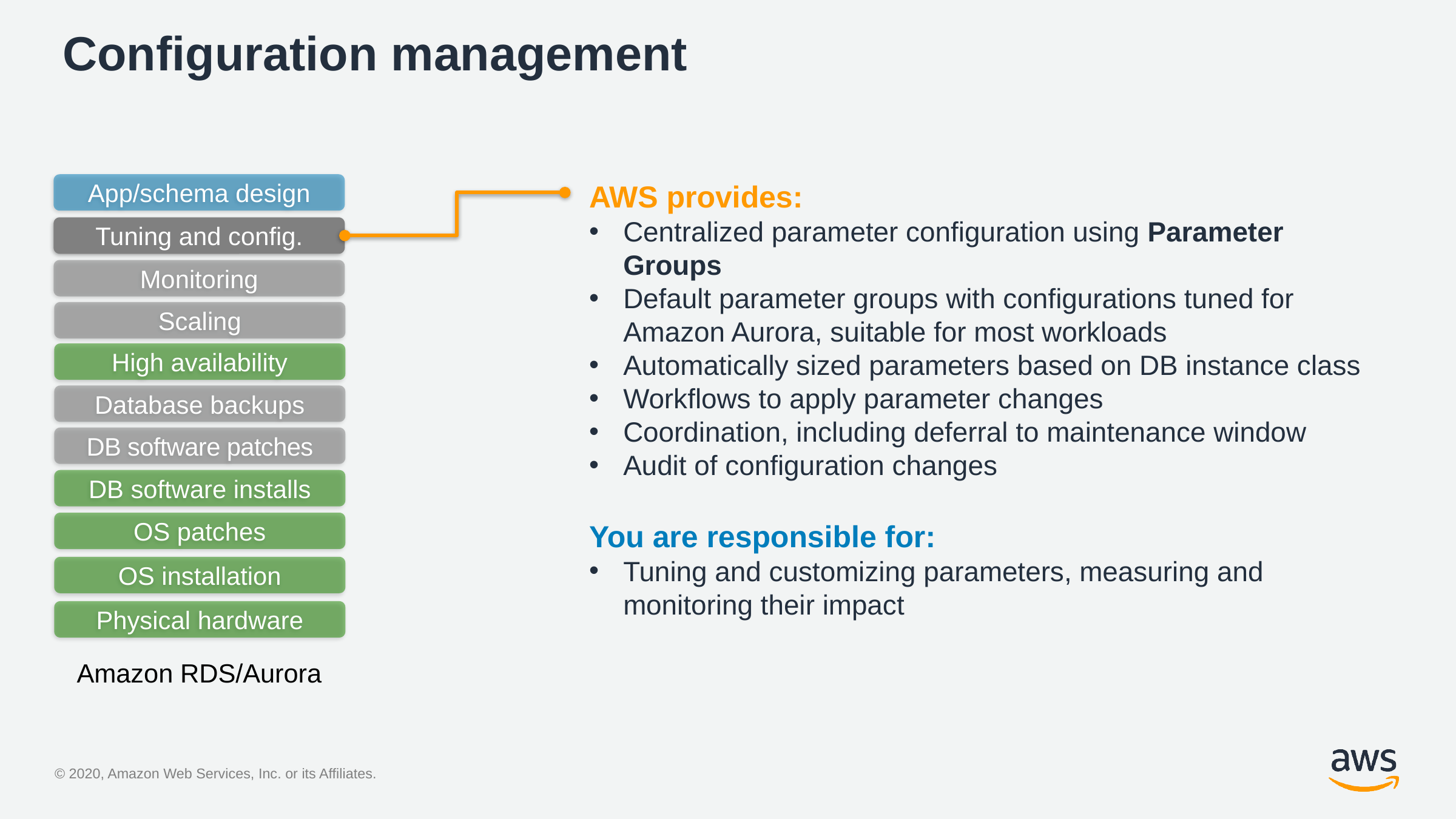

# Configuration management
AWS provides:
Centralized parameter configuration using Parameter Groups
Default parameter groups with configurations tuned for Amazon Aurora, suitable for most workloads
Automatically sized parameters based on DB instance class
Workflows to apply parameter changes
Coordination, including deferral to maintenance window
Audit of configuration changes

You are responsible for:
Tuning and customizing parameters, measuring and monitoring their impact
App/schema design
Tuning and config.
Monitoring
Scaling
High availability
Database backups
DB software patches
DB software installs
OS patches
OS installation
Physical hardware
Amazon RDS/Aurora